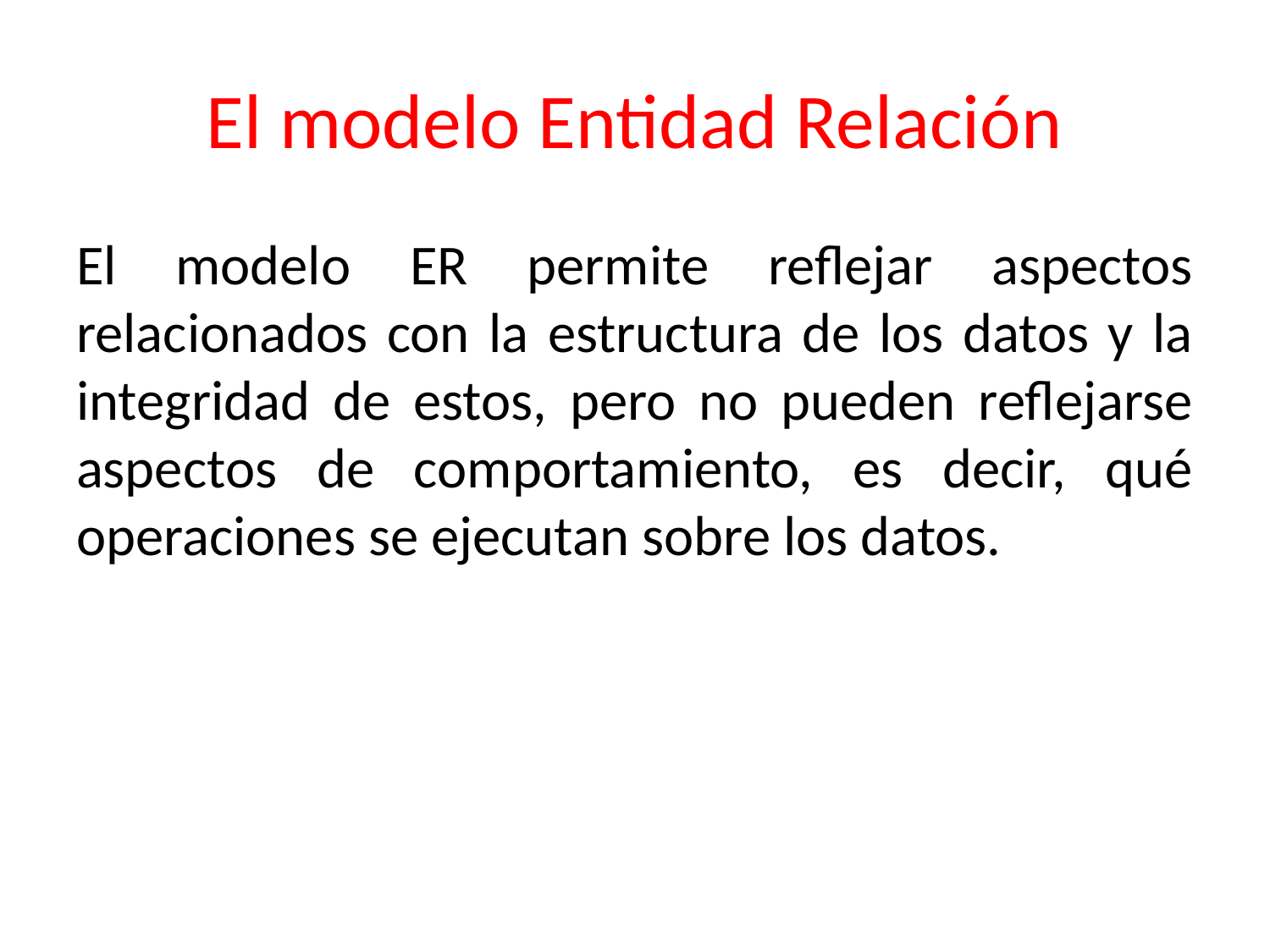

# El modelo Entidad Relación
El modelo ER permite reflejar aspectos relacionados con la estructura de los datos y la integridad de estos, pero no pueden reflejarse aspectos de comportamiento, es decir, qué operaciones se ejecutan sobre los datos.